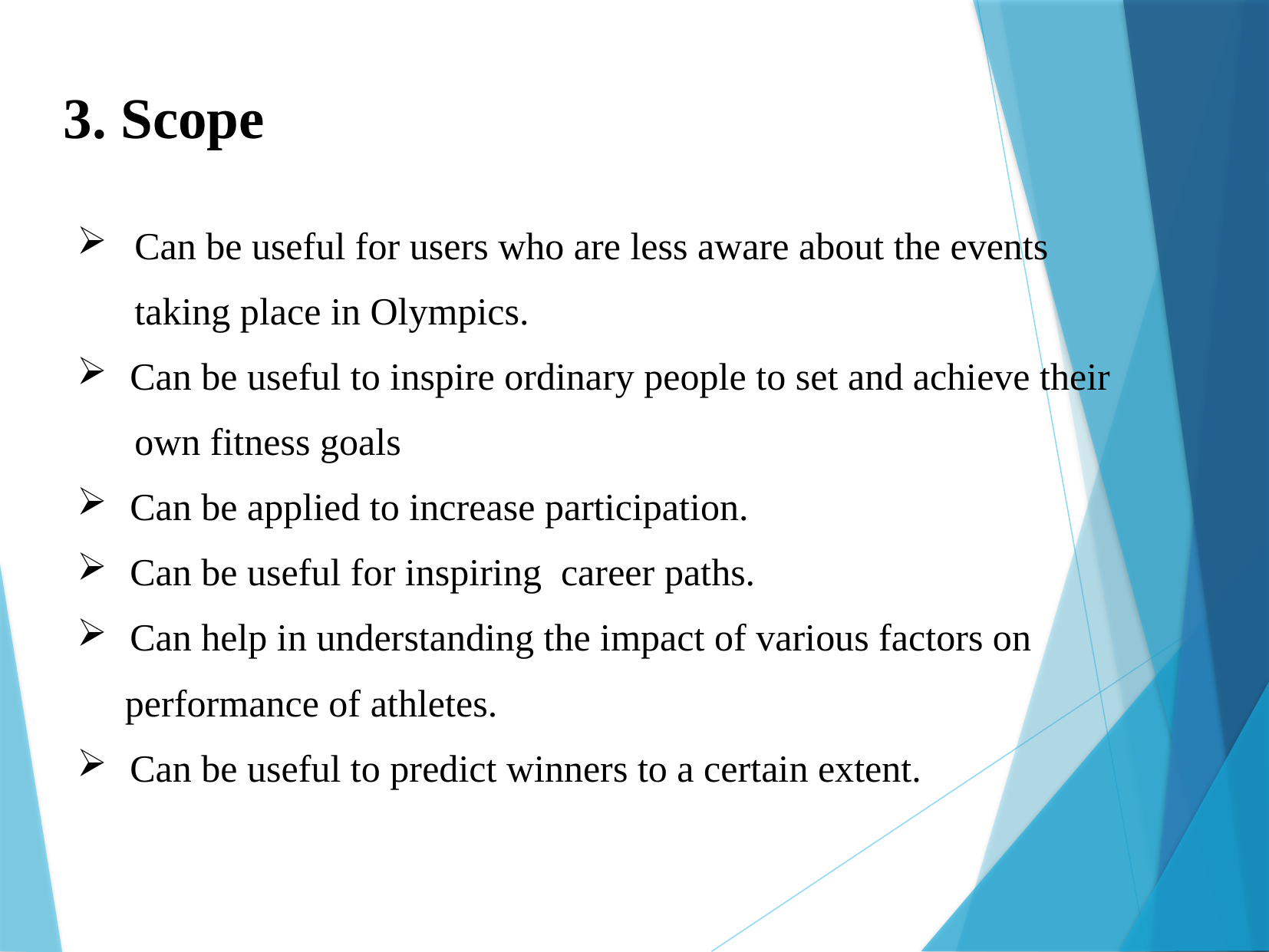

3. Scope
Can be useful for users who are less aware about the events
      taking place in Olympics.
 Can be useful to inspire ordinary people to set and achieve their
      own fitness goals
 Can be applied to increase participation.
 Can be useful for inspiring  career paths.
 Can help in understanding the impact of various factors on
     performance of athletes.
 Can be useful to predict winners to a certain extent.